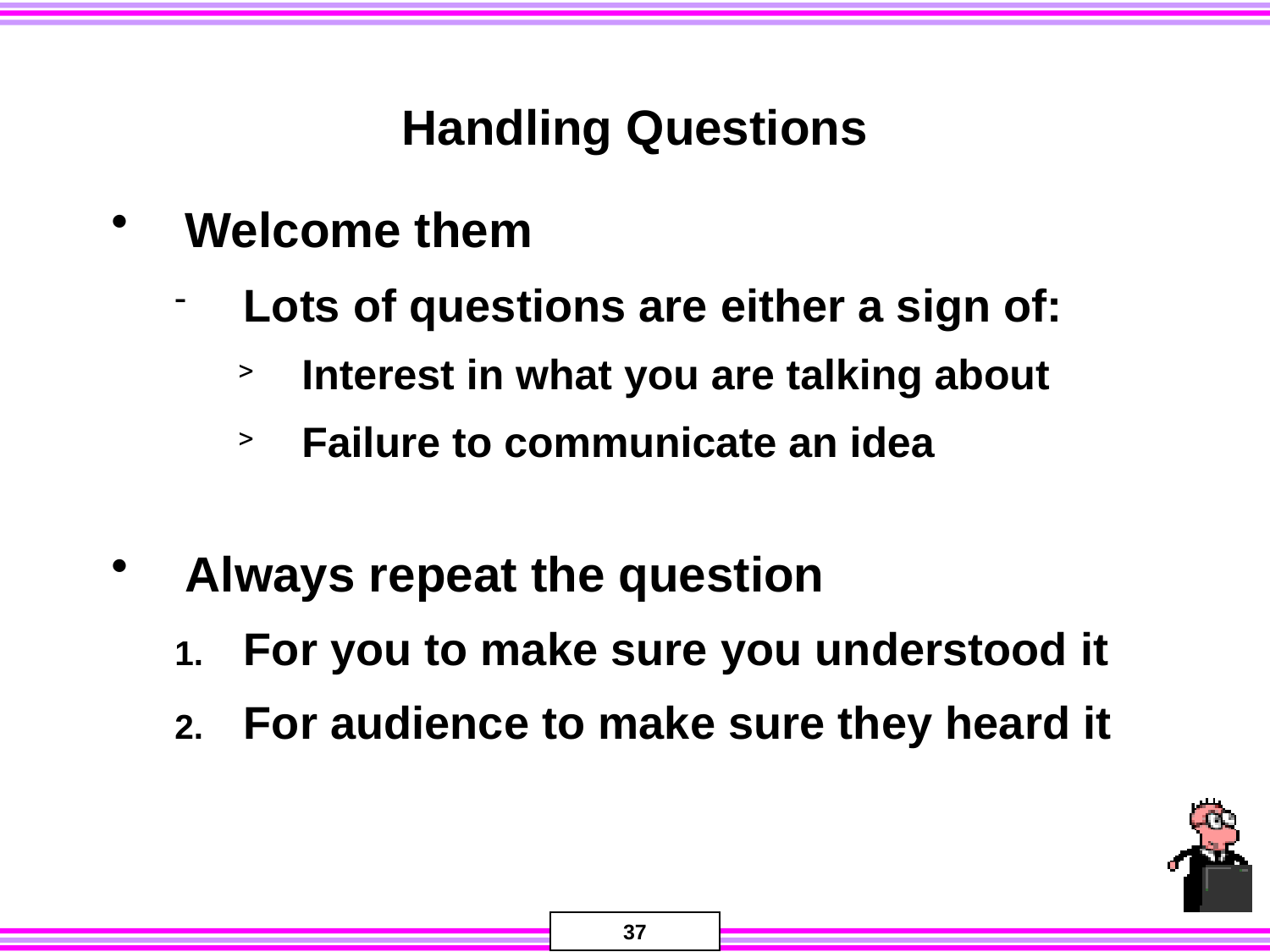

# Handling Questions
Welcome them
Lots of questions are either a sign of:
Interest in what you are talking about
Failure to communicate an idea

Always repeat the question
For you to make sure you understood it
For audience to make sure they heard it